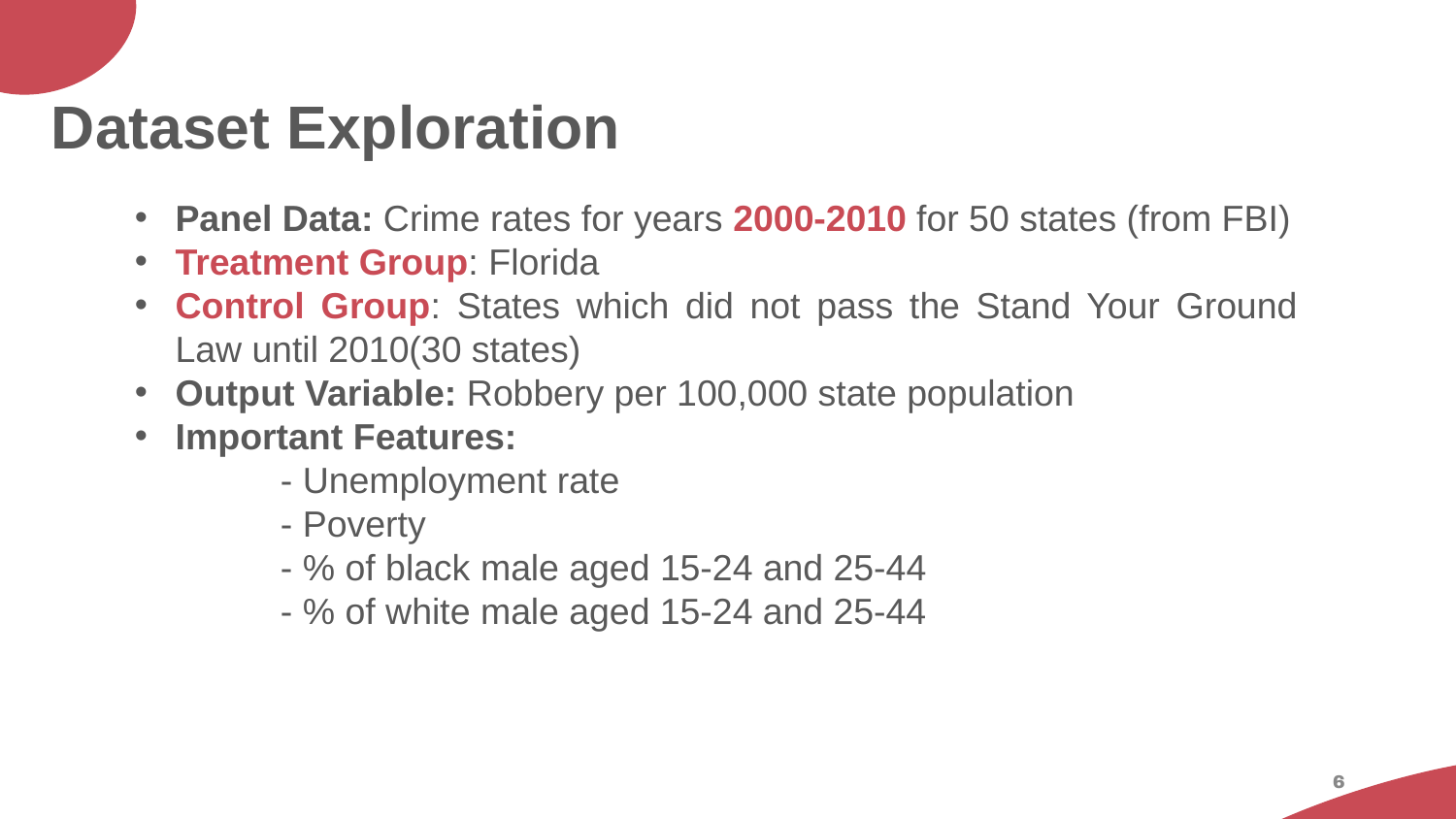

Dataset Exploration
Panel Data: Crime rates for years 2000-2010 for 50 states (from FBI)
Treatment Group: Florida
Control Group: States which did not pass the Stand Your Ground Law until 2010(30 states)
Output Variable: Robbery per 100,000 state population
Important Features:
	- Unemployment rate
	- Poverty
	- % of black male aged 15-24 and 25-44
	- % of white male aged 15-24 and 25-44

6